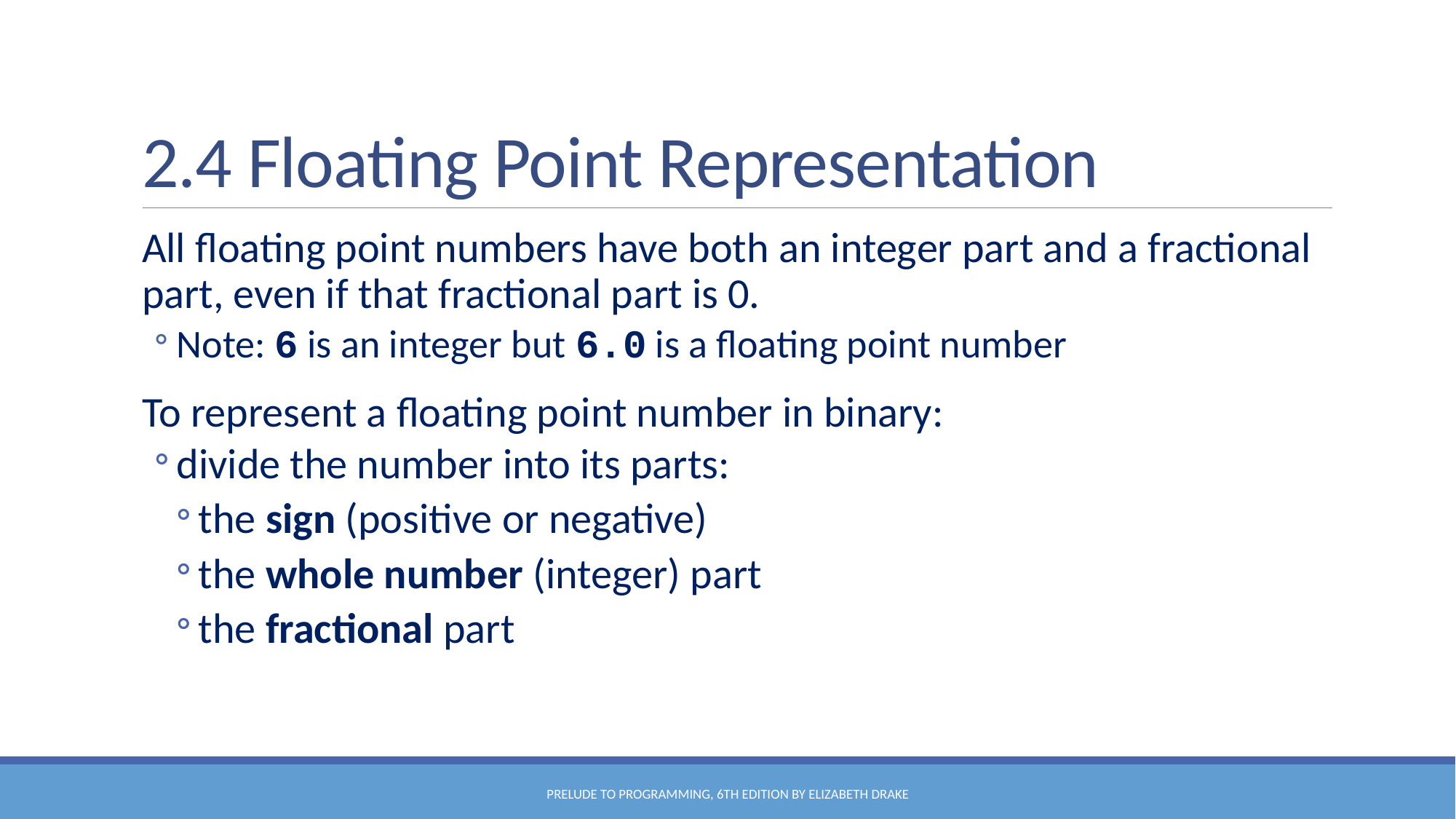

# 2.4 Floating Point Representation
All floating point numbers have both an integer part and a fractional part, even if that fractional part is 0.
Note: 6 is an integer but 6.0 is a floating point number
To represent a floating point number in binary:
divide the number into its parts:
the sign (positive or negative)
the whole number (integer) part
the fractional part
Prelude to Programming, 6th edition by Elizabeth Drake